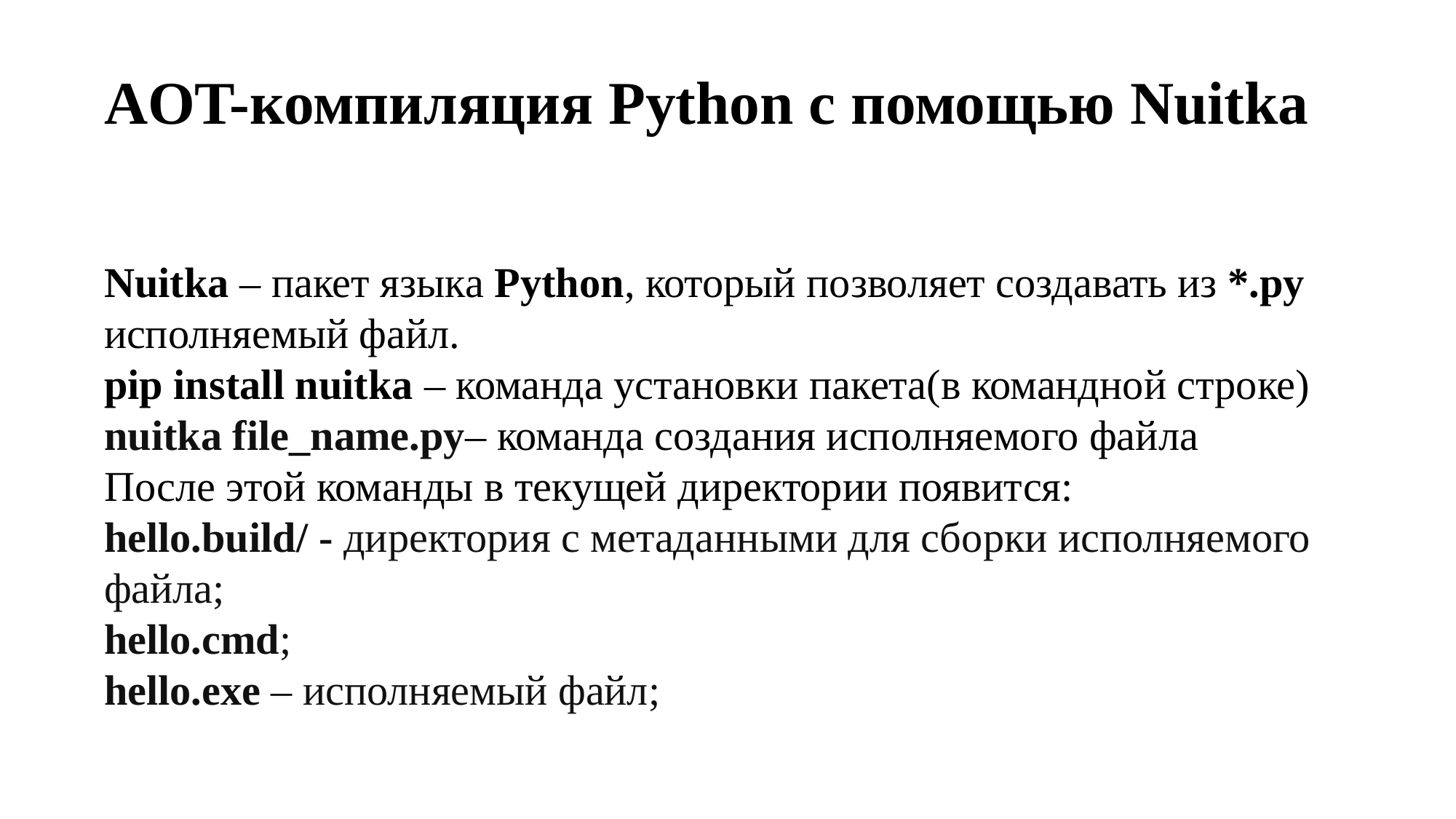

AOT-компиляция Python c помощью Nuitka
Nuitka – пакет языка Python, который позволяет создавать из *.py исполняемый файл.
pip install nuitka – команда установки пакета(в командной строке)
nuitka file_name.py– команда создания исполняемого файла
После этой команды в текущей директории появится:
hello.build/ - директория с метаданными для сборки исполняемого файла;
hello.cmd;
hello.exe – исполняемый файл;